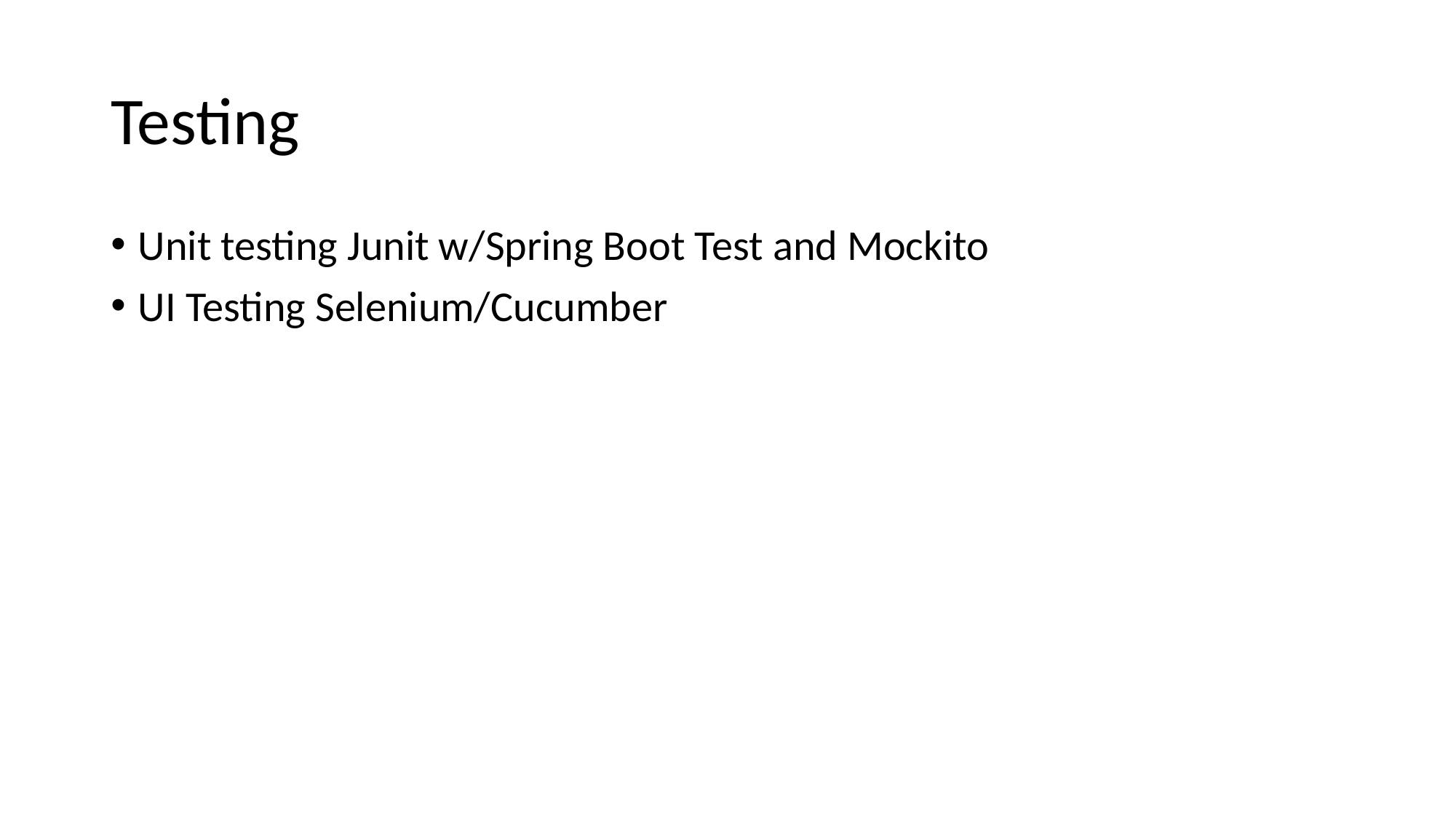

# Testing
Unit testing Junit w/Spring Boot Test and Mockito
UI Testing Selenium/Cucumber